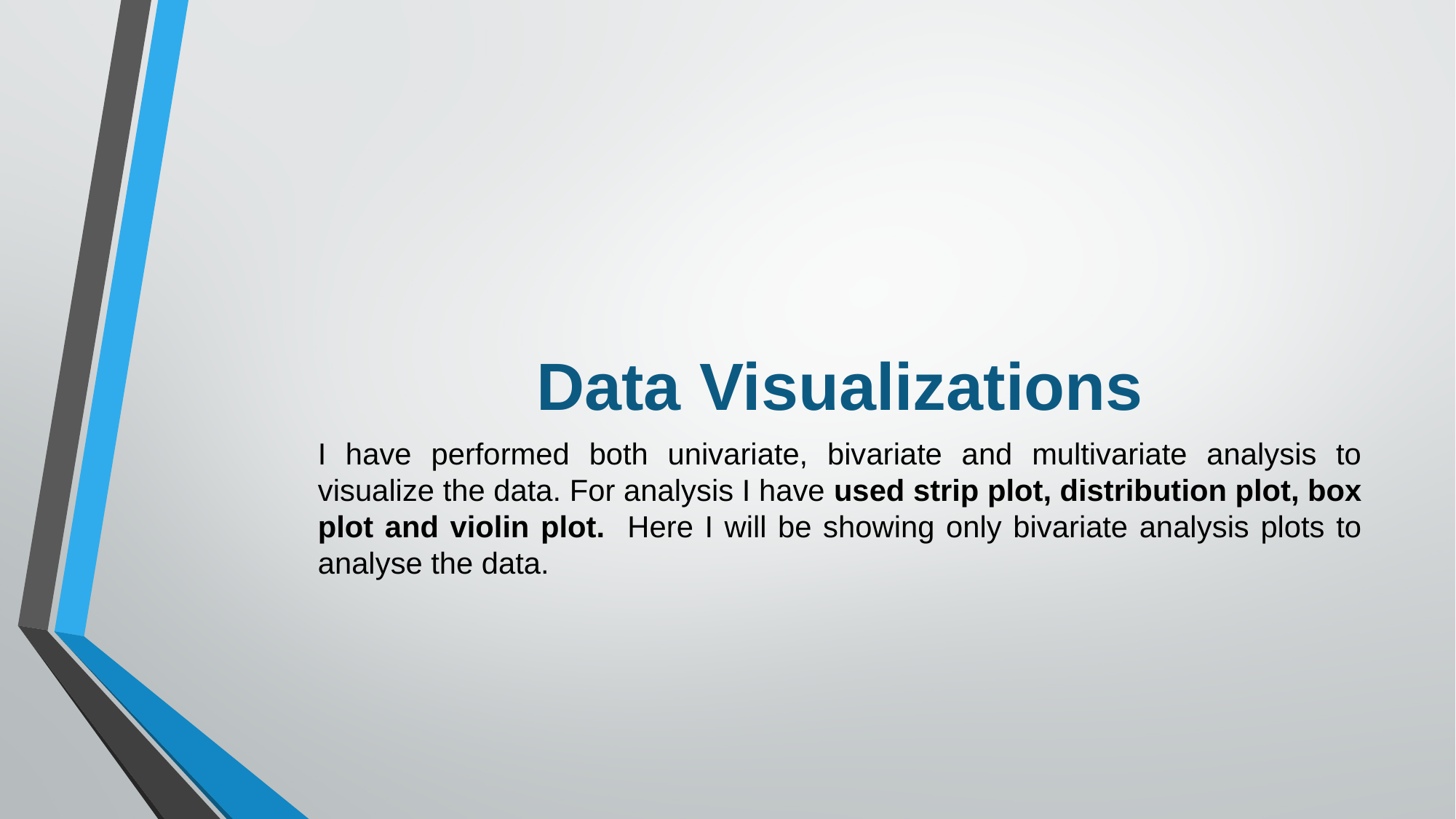

# Data Visualizations
I have performed both univariate, bivariate and multivariate analysis to visualize the data. For analysis I have used strip plot, distribution plot, box plot and violin plot.  Here I will be showing only bivariate analysis plots to analyse the data.